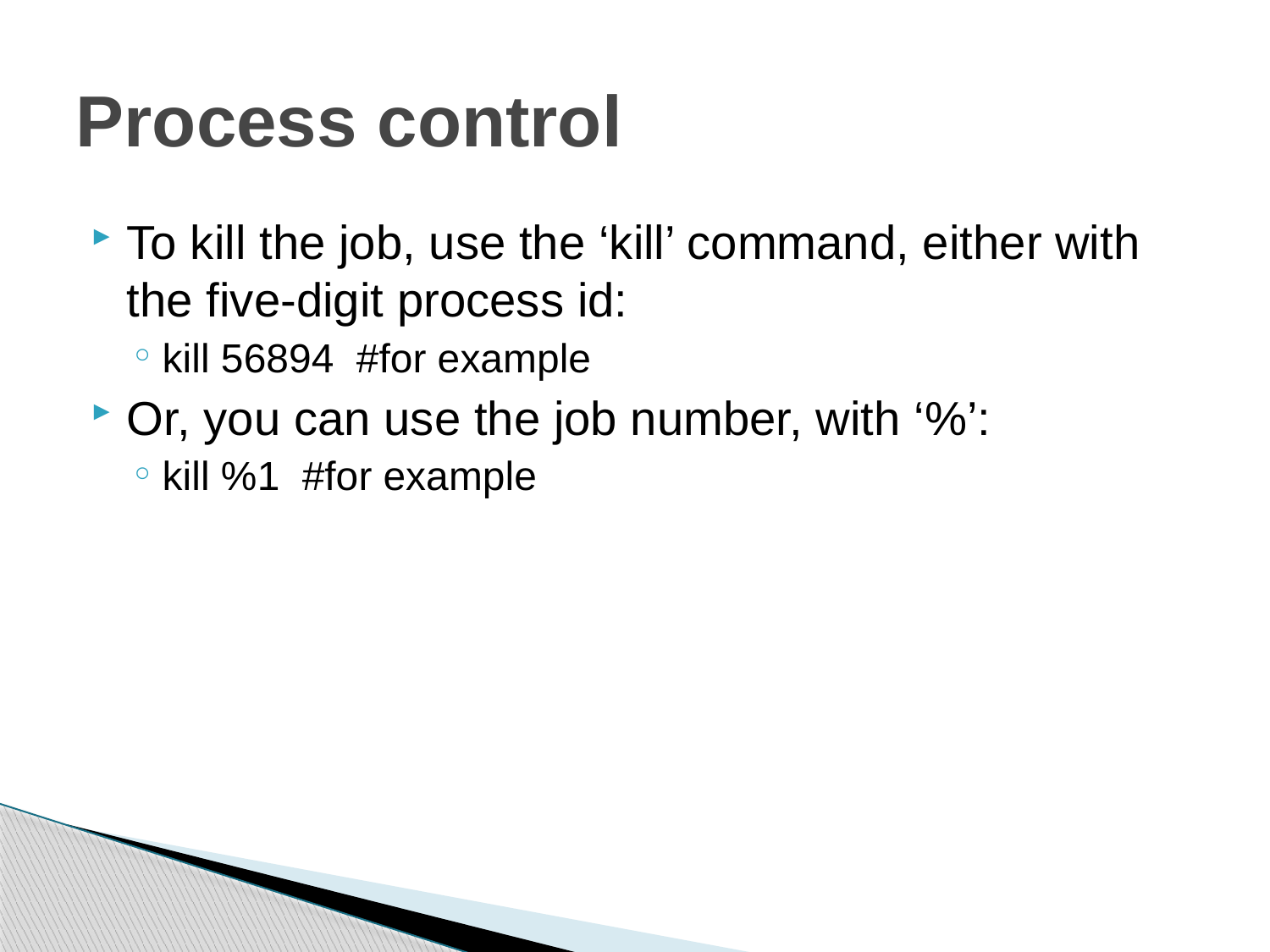

# Process control
To kill the job, use the ‘kill’ command, either with the five-digit process id:
kill 56894  #for example
Or, you can use the job number, with ‘%’:
kill %1  #for example